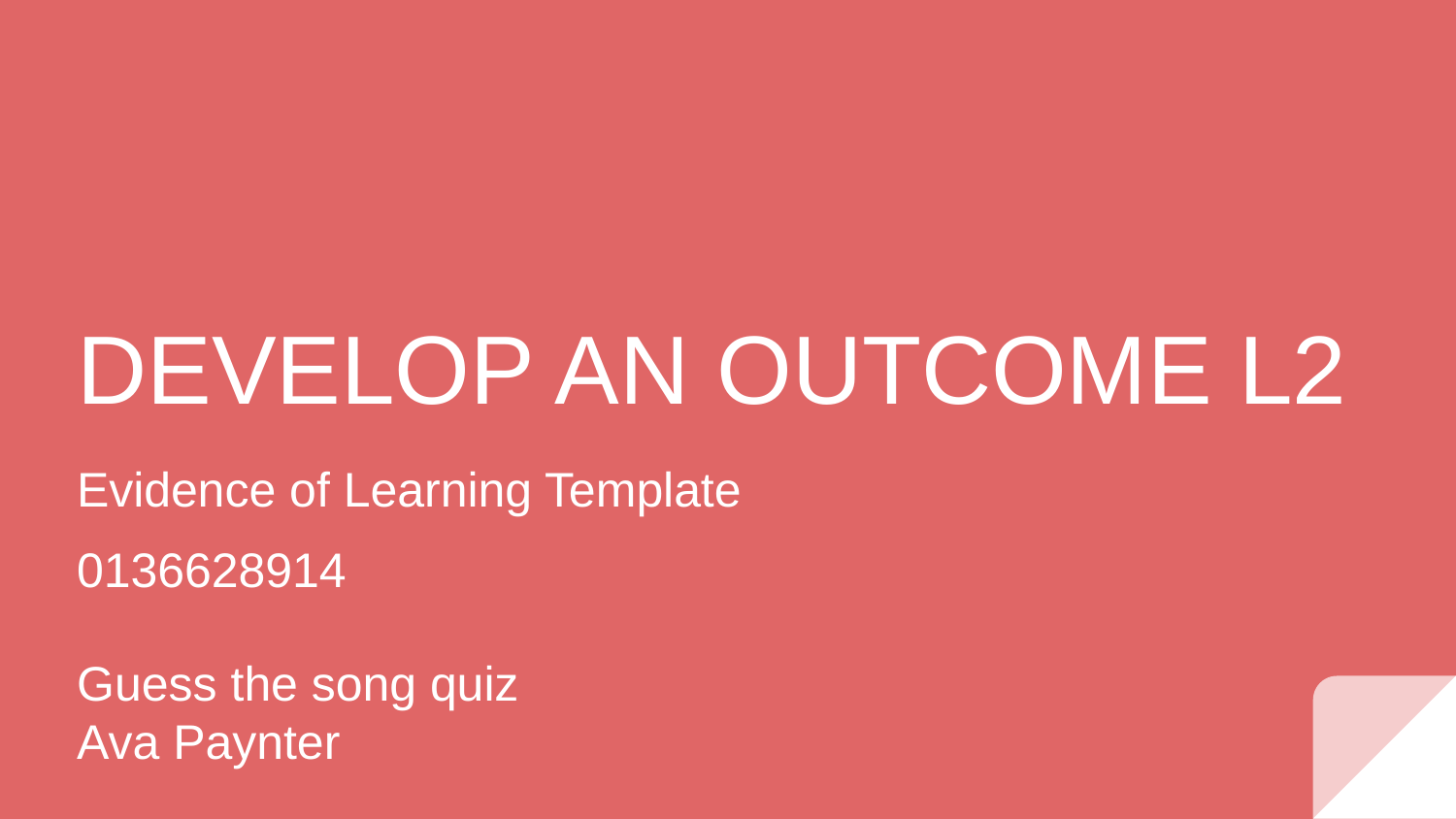

# DEVELOP AN OUTCOME L2
Evidence of Learning Template
0136628914
Guess the song quiz
Ava Paynter